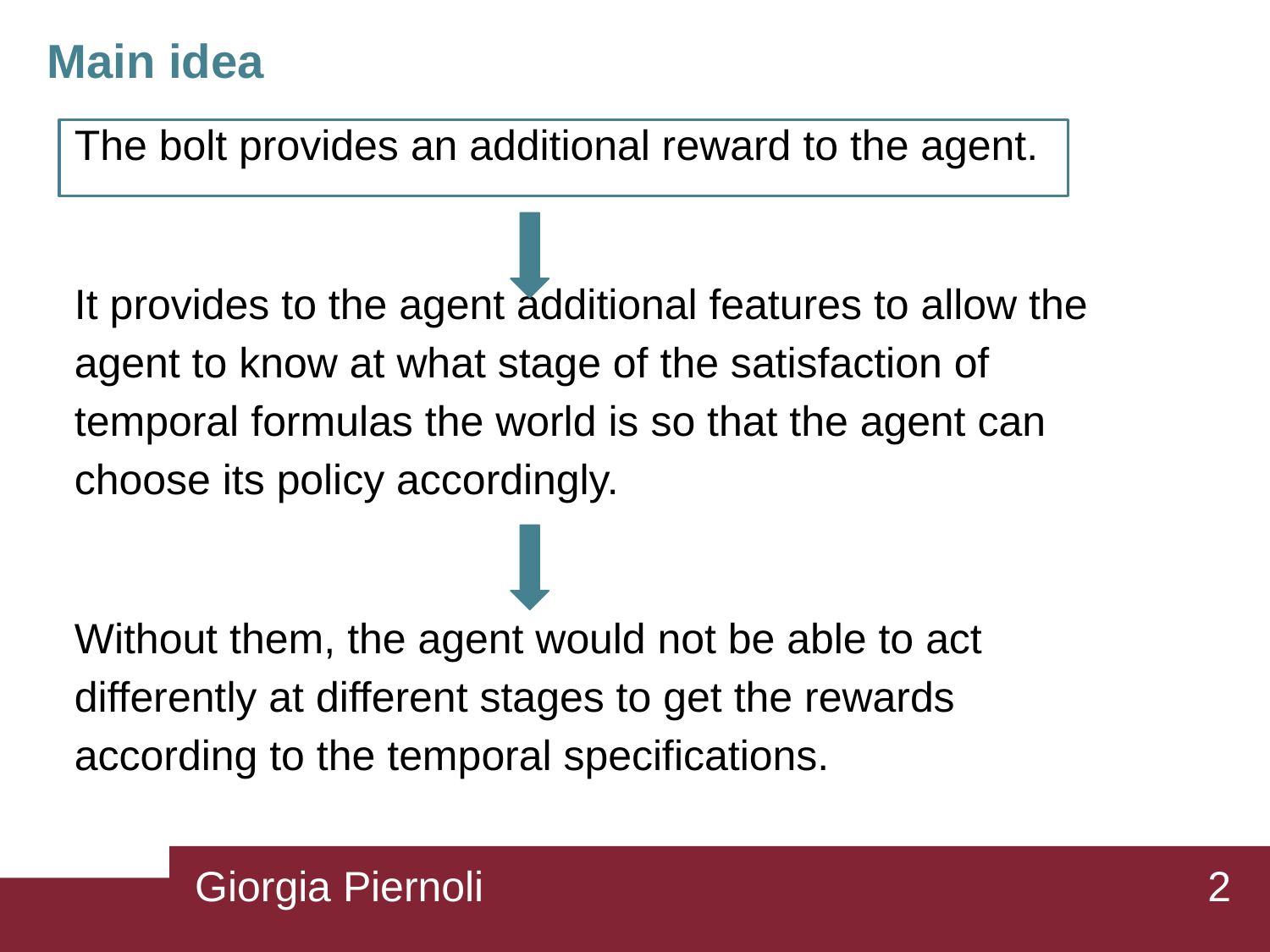

Main idea
The bolt provides an additional reward to the agent.

It provides to the agent additional features to allow the agent to know at what stage of the satisfaction of temporal formulas the world is so that the agent can choose its policy accordingly.

Without them, the agent would not be able to act differently at different stages to get the rewards according to the temporal specifications.

Giorgia Piernoli
04/27/2020
3
2